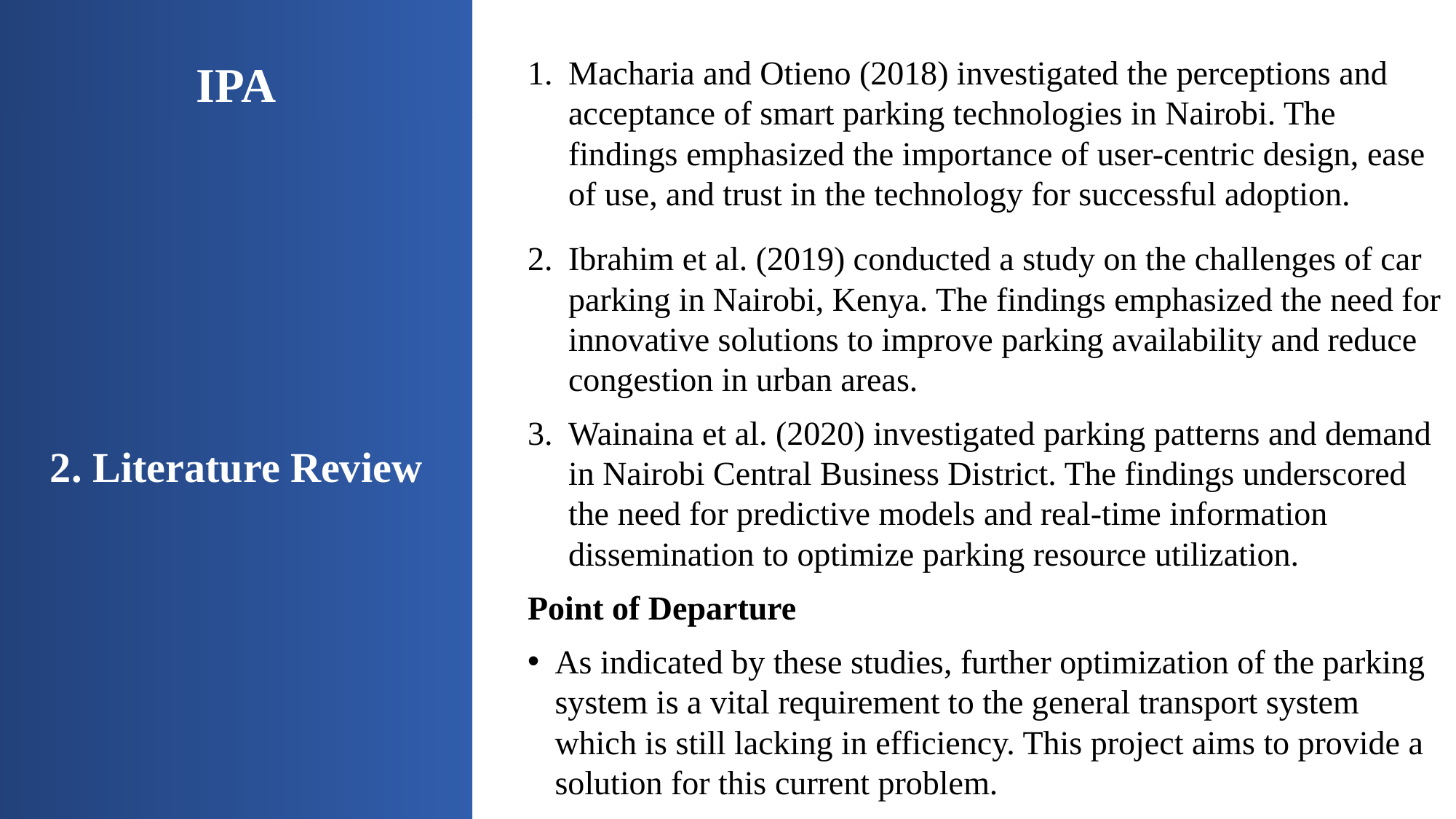

# IPA
Macharia and Otieno (2018) investigated the perceptions and acceptance of smart parking technologies in Nairobi. The findings emphasized the importance of user-centric design, ease of use, and trust in the technology for successful adoption.
Ibrahim et al. (2019) conducted a study on the challenges of car parking in Nairobi, Kenya. The findings emphasized the need for innovative solutions to improve parking availability and reduce congestion in urban areas.
Wainaina et al. (2020) investigated parking patterns and demand in Nairobi Central Business District. The findings underscored the need for predictive models and real-time information dissemination to optimize parking resource utilization.
Point of Departure
As indicated by these studies, further optimization of the parking system is a vital requirement to the general transport system which is still lacking in efficiency. This project aims to provide a solution for this current problem.

2. Literature Review